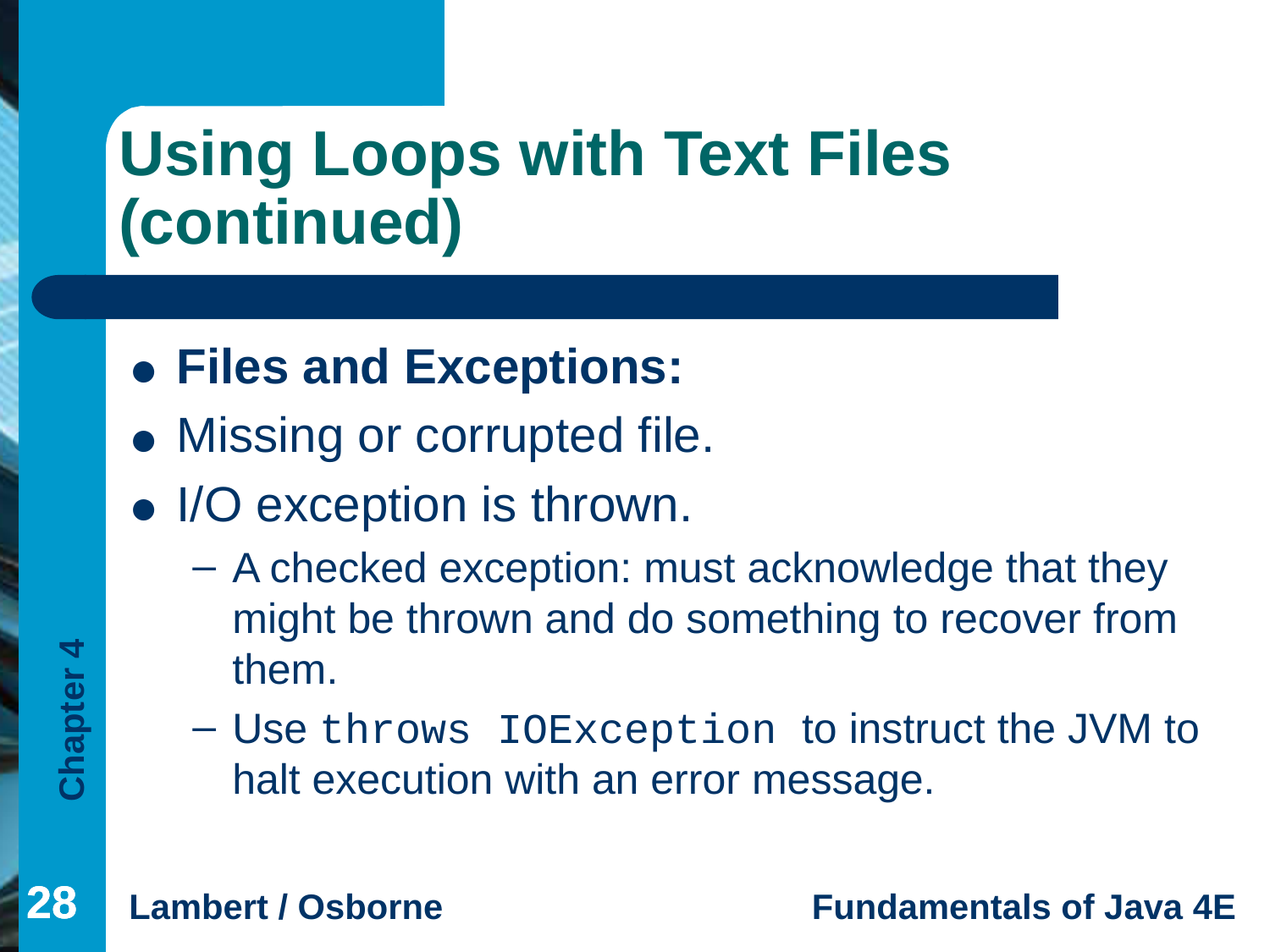

# Using Loops with Text Files (continued)
Files and Exceptions:
Missing or corrupted file.
I/O exception is thrown.
A checked exception: must acknowledge that they might be thrown and do something to recover from them.
Use throws IOException to instruct the JVM to halt execution with an error message.

28
28
28